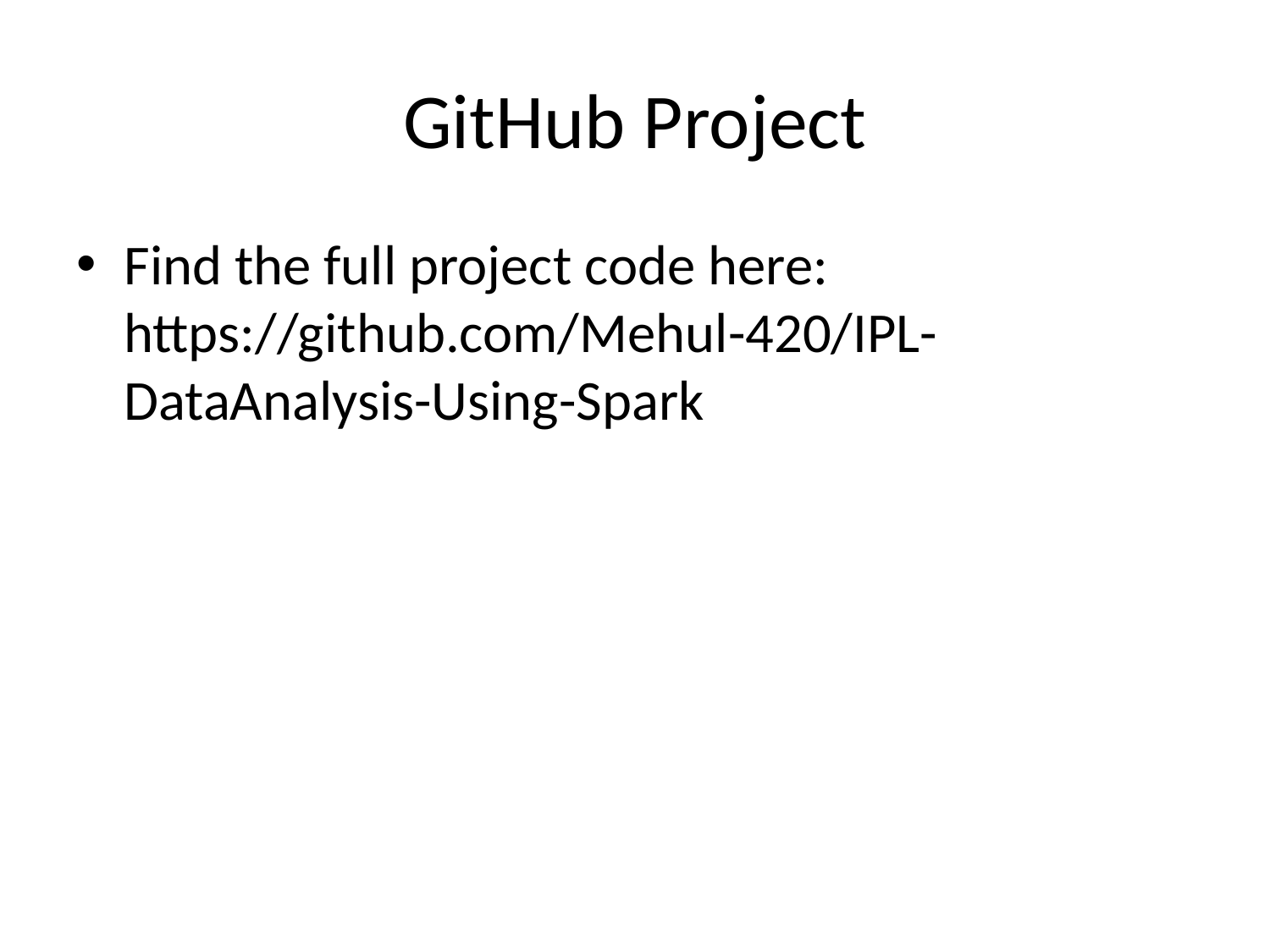

# GitHub Project
Find the full project code here: https://github.com/Mehul-420/IPL-DataAnalysis-Using-Spark